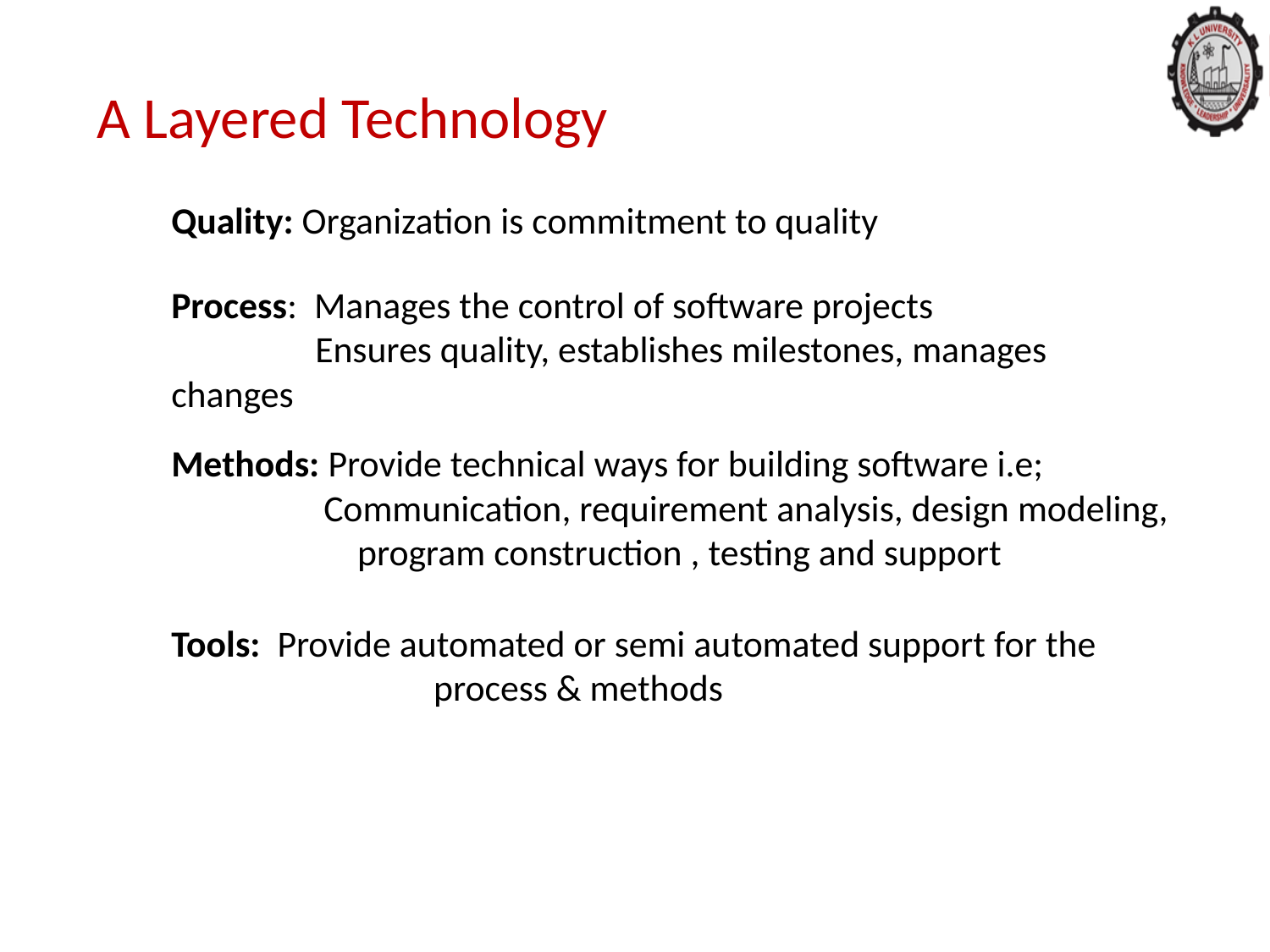

A Layered Technology
Quality: Organization is commitment to quality
Process:  Manages the control of software projects
	  Ensures quality, establishes milestones, manages changes

Methods: Provide technical ways for building software i.e;
                  Communication, requirement analysis, design modeling,            	       program construction , testing and support
Tools:  Provide automated or semi automated support for the  	 	 process & methods